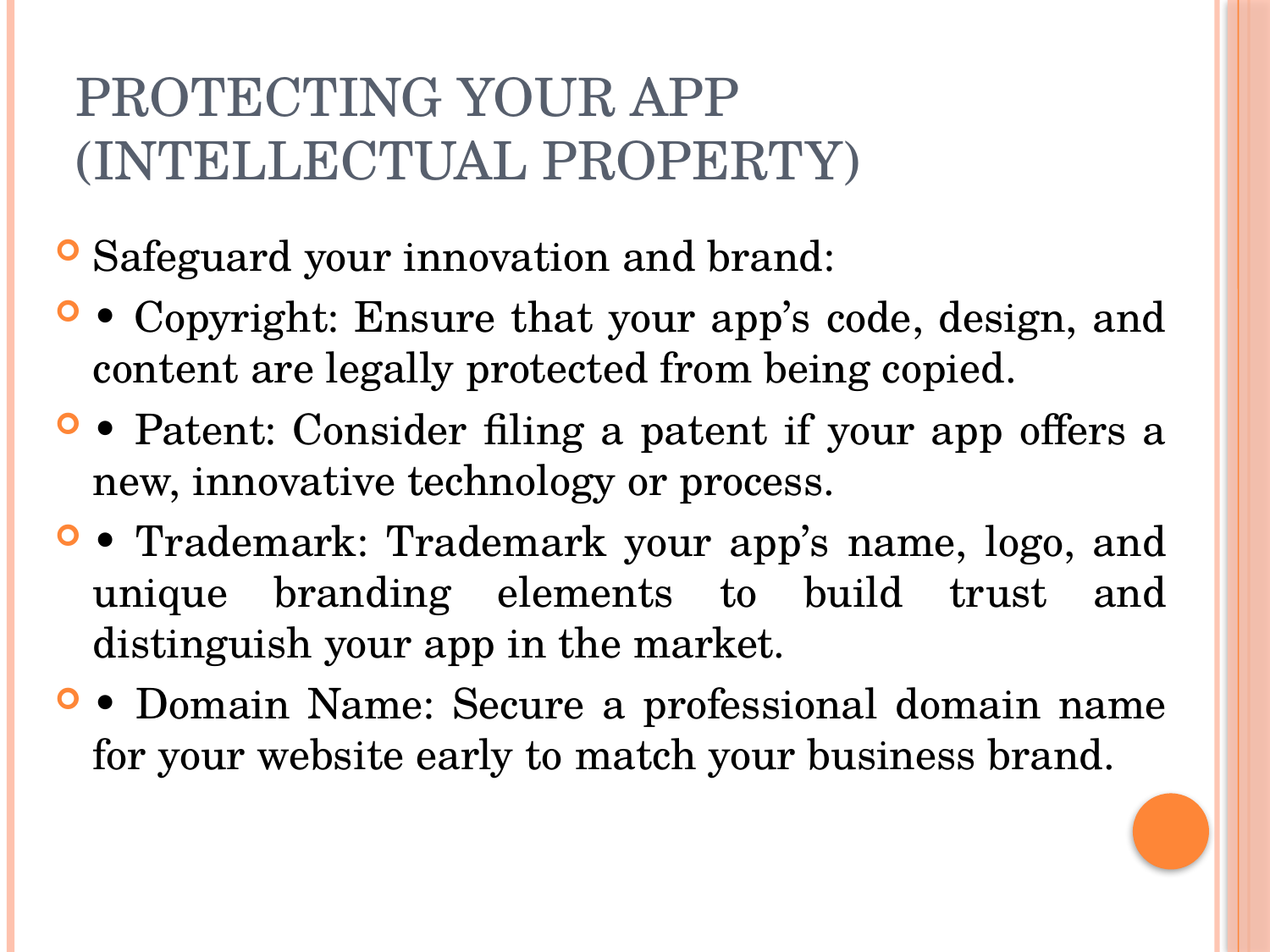

# Protecting Your App (Intellectual Property)
Safeguard your innovation and brand:
• Copyright: Ensure that your app’s code, design, and content are legally protected from being copied.
• Patent: Consider filing a patent if your app offers a new, innovative technology or process.
• Trademark: Trademark your app’s name, logo, and unique branding elements to build trust and distinguish your app in the market.
• Domain Name: Secure a professional domain name for your website early to match your business brand.